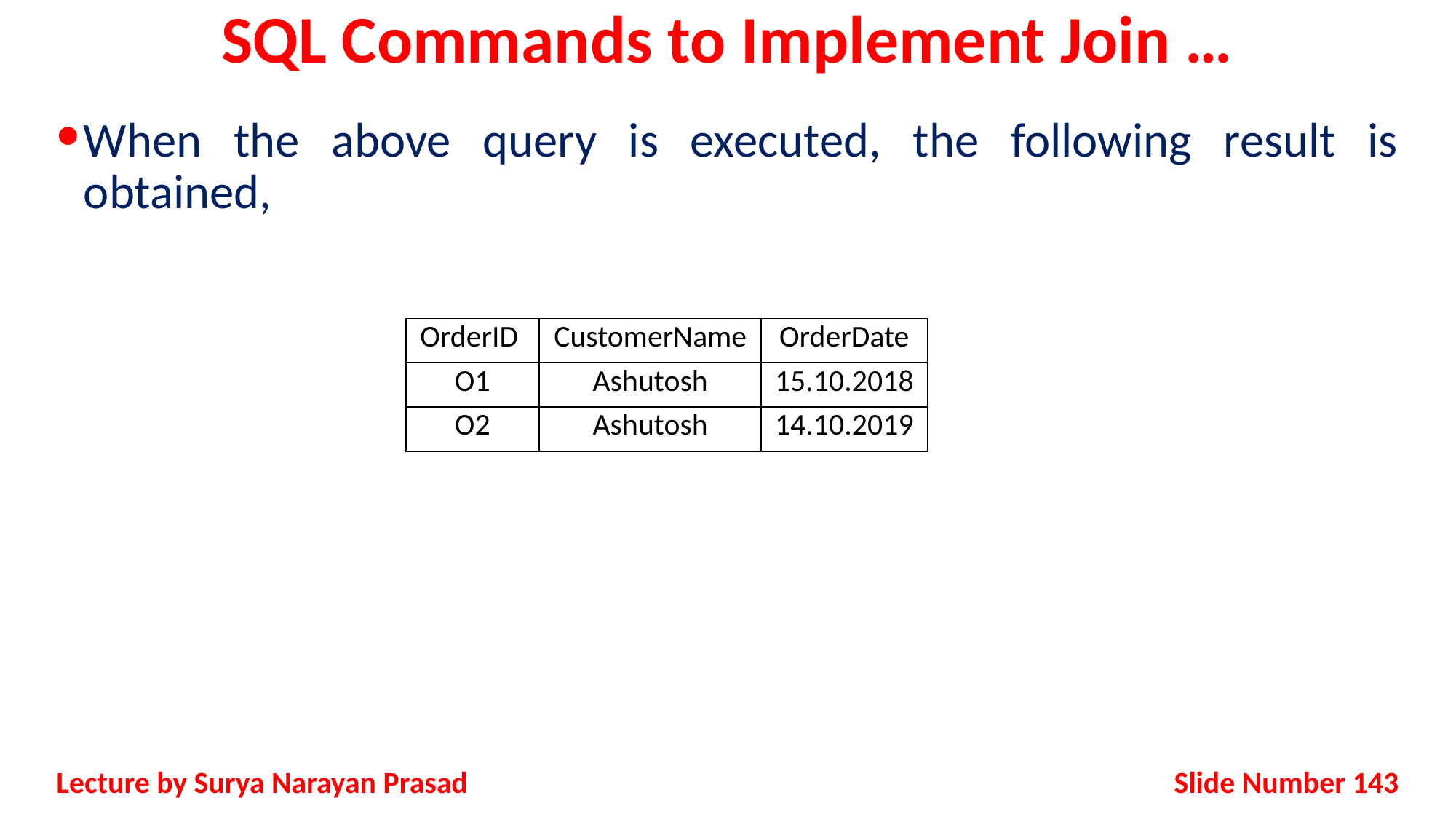

# SQL Commands to Implement Join …
When the above query is executed, the following result is obtained,
| OrderID | CustomerName | OrderDate |
| --- | --- | --- |
| O1 | Ashutosh | 15.10.2018 |
| O2 | Ashutosh | 14.10.2019 |
Slide Number 143
Lecture by Surya Narayan Prasad